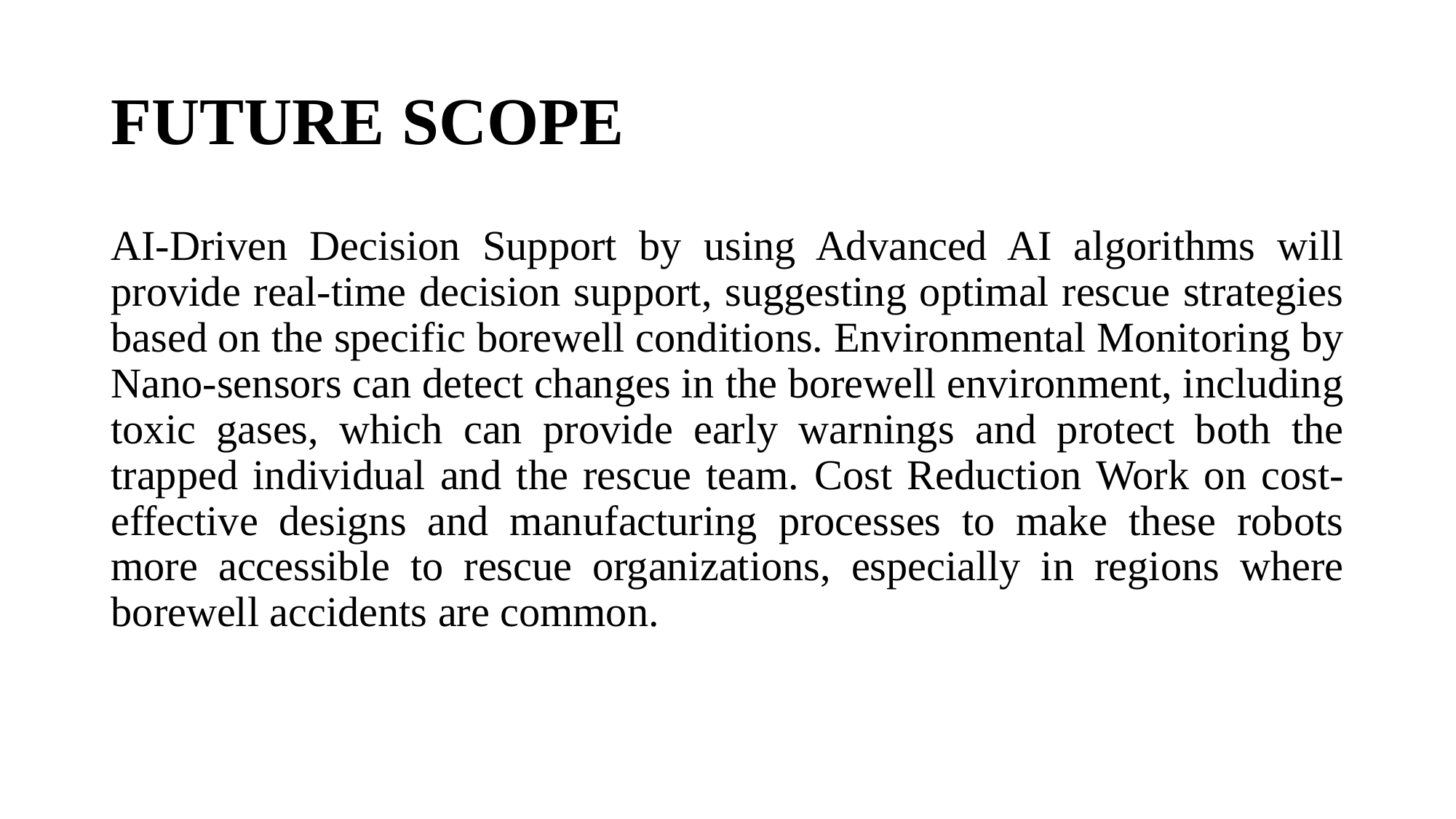

# FUTURE SCOPE
AI-Driven Decision Support by using Advanced AI algorithms will provide real-time decision support, suggesting optimal rescue strategies based on the specific borewell conditions. Environmental Monitoring by Nano-sensors can detect changes in the borewell environment, including toxic gases, which can provide early warnings and protect both the trapped individual and the rescue team. Cost Reduction Work on cost-effective designs and manufacturing processes to make these robots more accessible to rescue organizations, especially in regions where borewell accidents are common.